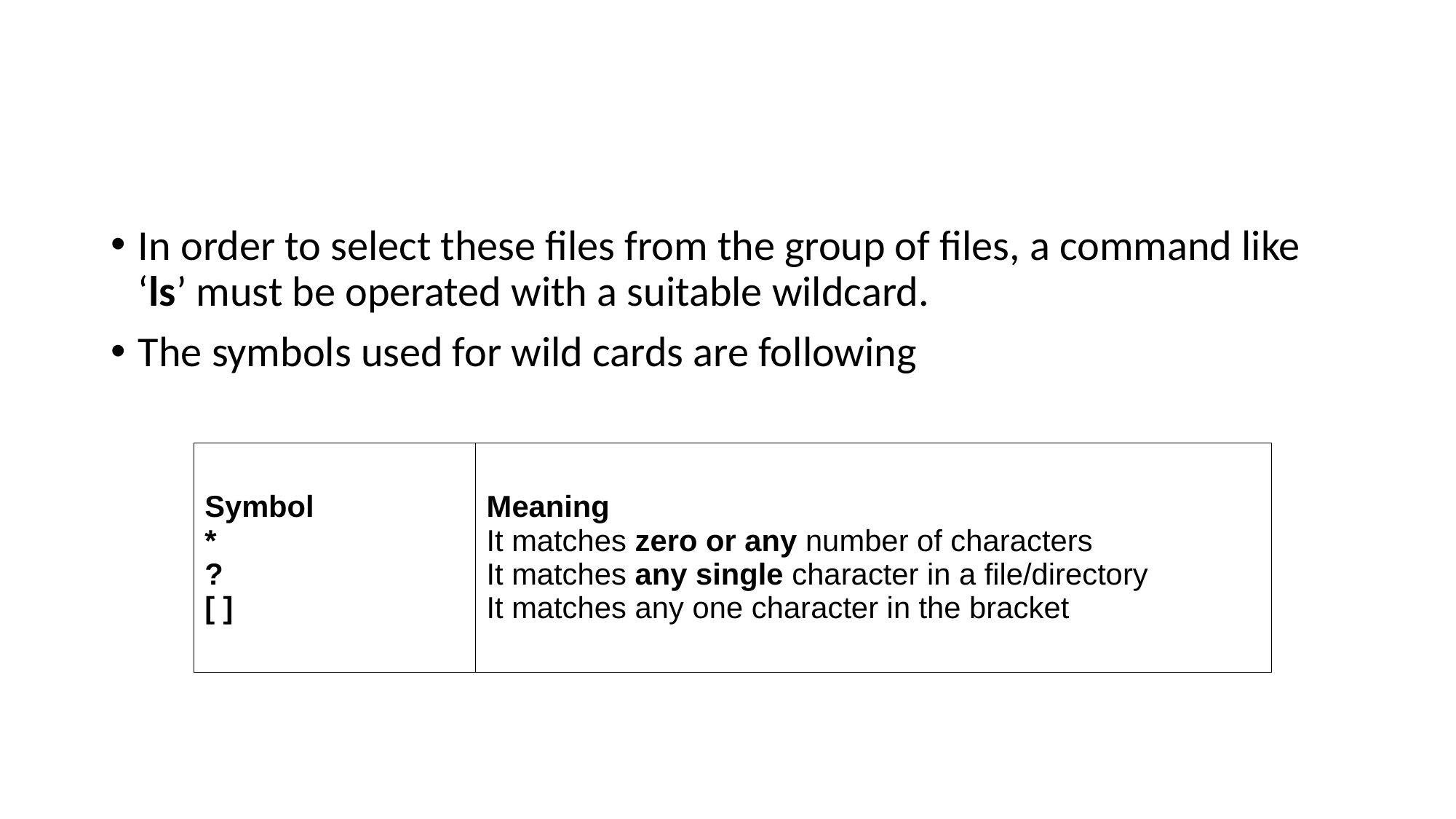

#
In order to select these files from the group of files, a command like ‘ls’ must be operated with a suitable wildcard.
The symbols used for wild cards are following

| Symbol \* ? [ ] | Meaning It matches zero or any number of characters It matches any single character in a file/directory It matches any one character in the bracket |
| --- | --- |